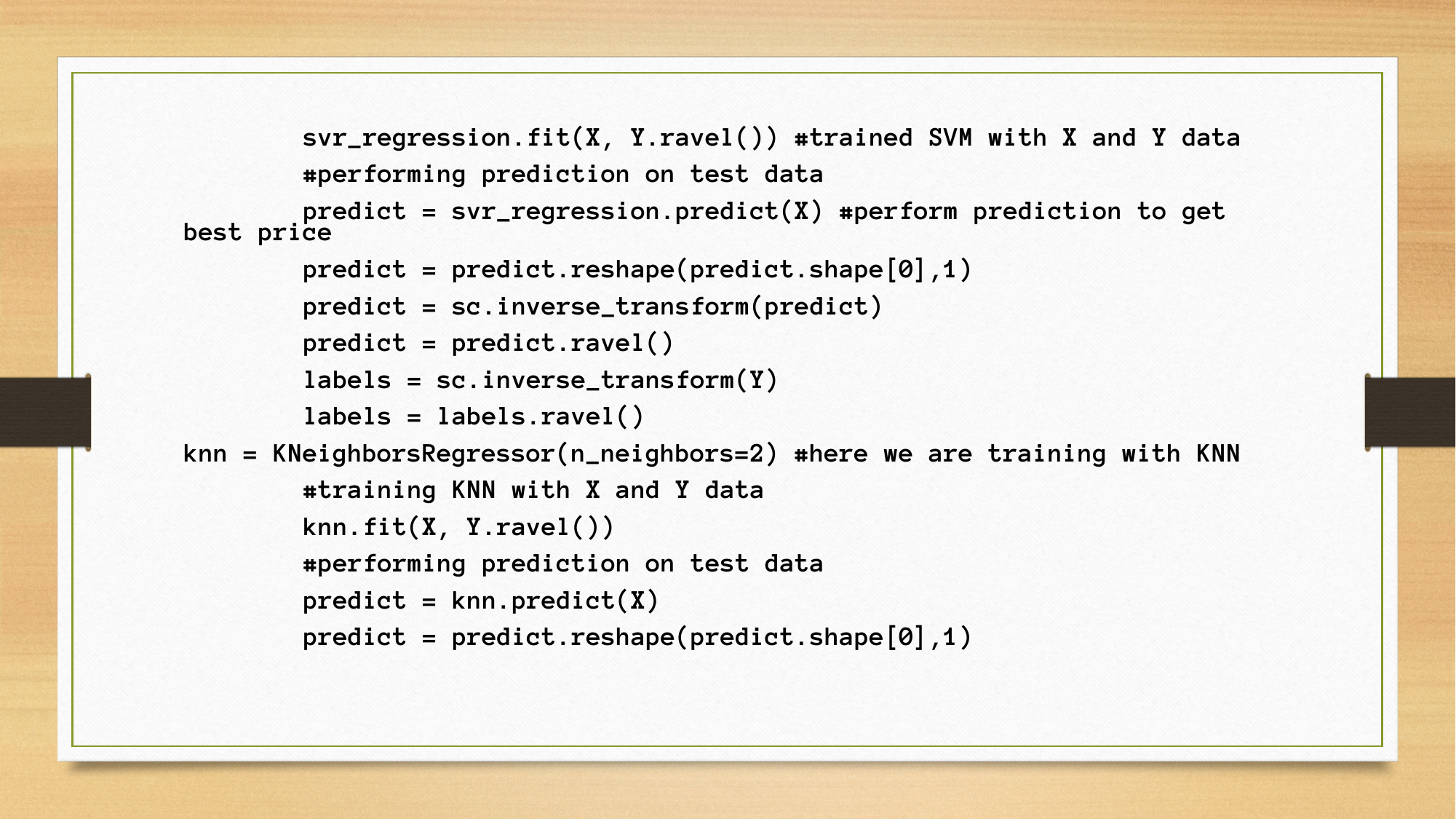

svr_regression.fit(X, Y.ravel()) #trained SVM with X and Y data
        #performing prediction on test data
        predict = svr_regression.predict(X) #perform prediction to get best price
        predict = predict.reshape(predict.shape[0],1)
        predict = sc.inverse_transform(predict)
        predict = predict.ravel()
        labels = sc.inverse_transform(Y)
        labels = labels.ravel()
knn = KNeighborsRegressor(n_neighbors=2) #here we are training with KNN
        #training KNN with X and Y data
        knn.fit(X, Y.ravel())
        #performing prediction on test data
        predict = knn.predict(X)
        predict = predict.reshape(predict.shape[0],1)